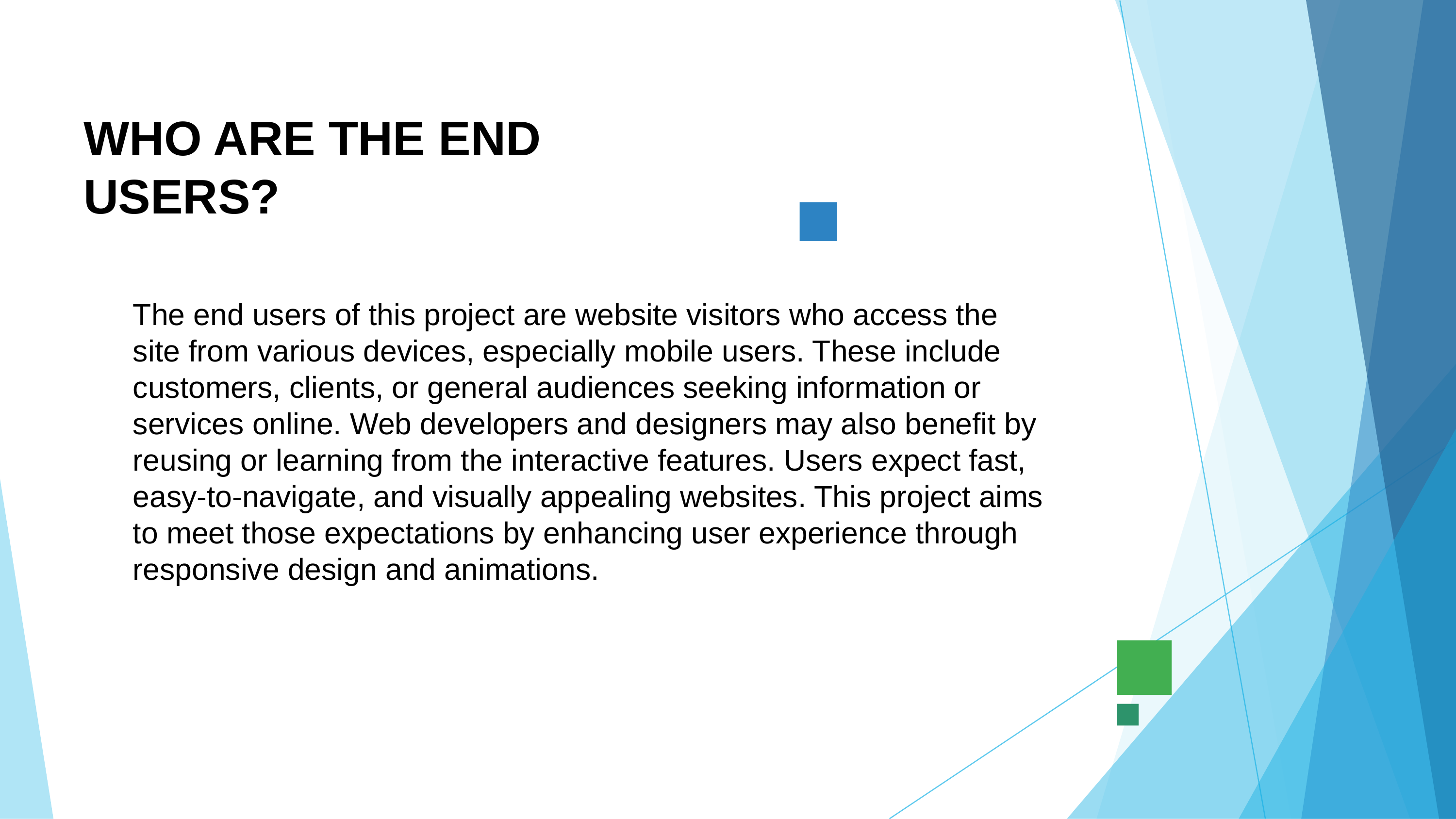

WHO ARE THE END USERS?

The end users of this project are website visitors who access the site from various devices, especially mobile users. These include customers, clients, or general audiences seeking information or services online. Web developers and designers may also benefit by reusing or learning from the interactive features. Users expect fast, easy-to-navigate, and visually appealing websites. This project aims to meet those expectations by enhancing user experience through responsive design and animations.